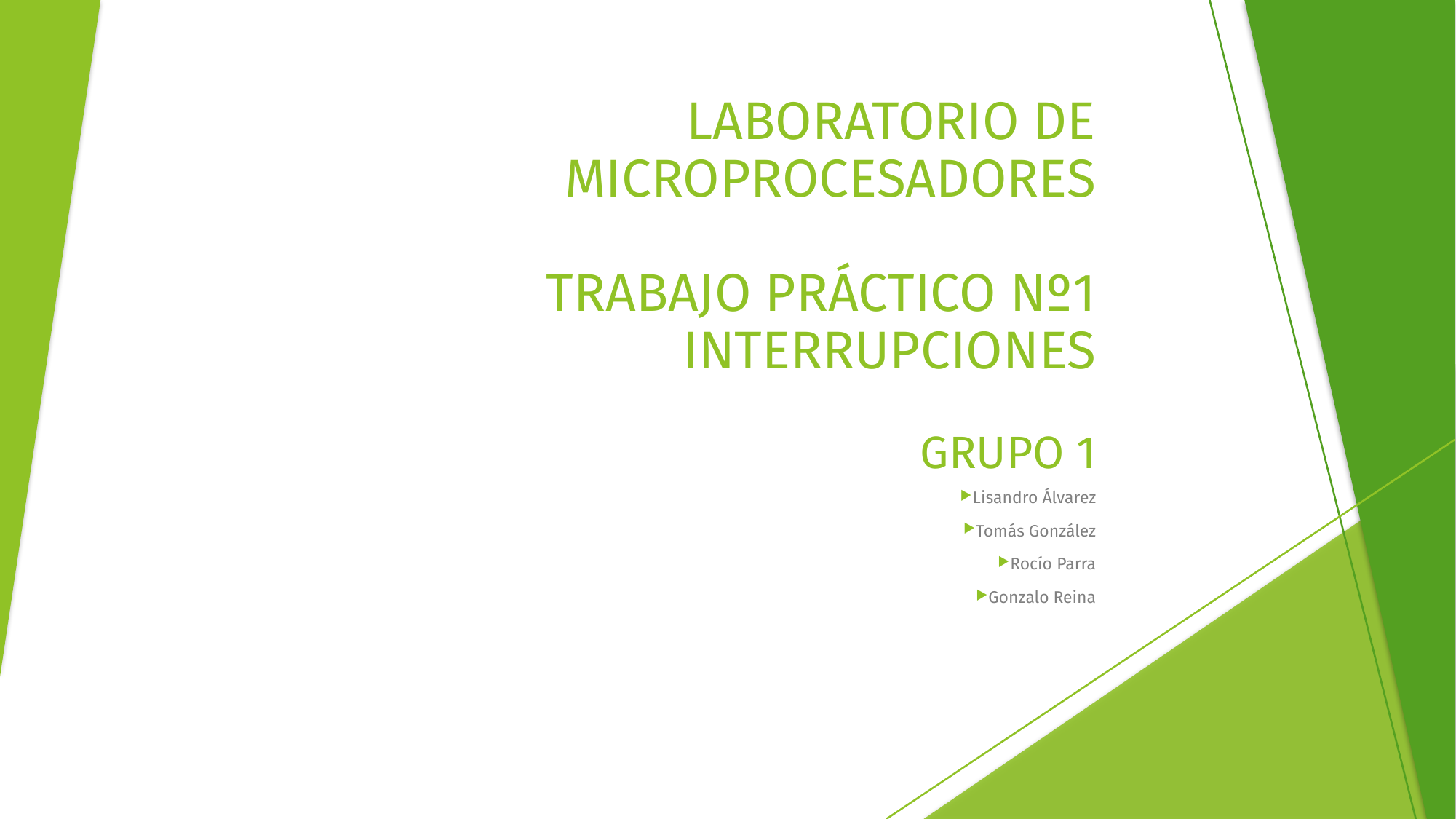

# Laboratorio de Microprocesadores Trabajo práctico Nº1 Interrupciones Grupo 1

Lisandro Álvarez
Tomás González
Rocío Parra
Gonzalo Reina